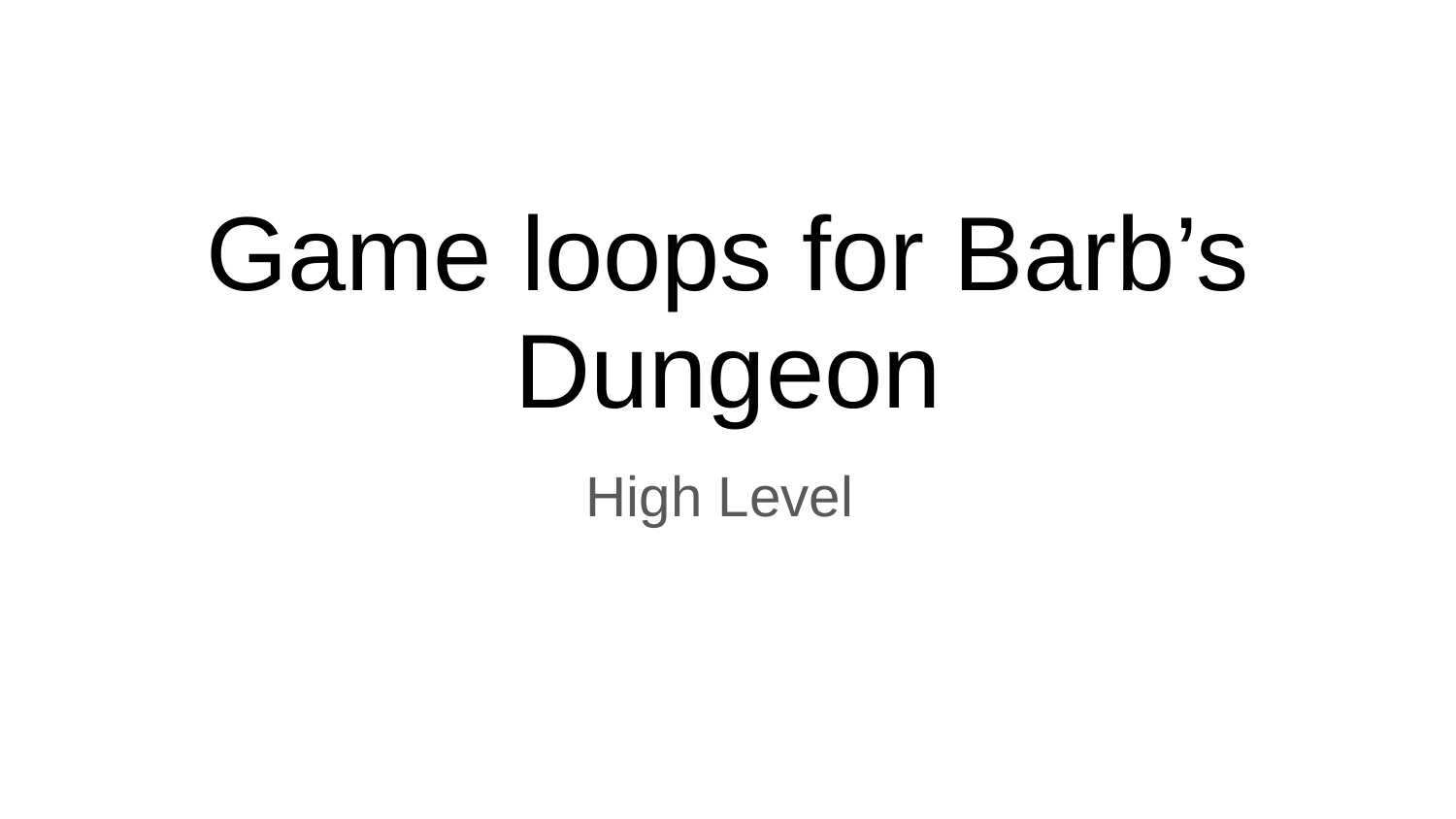

# Game loops for Barb’s Dungeon
High Level